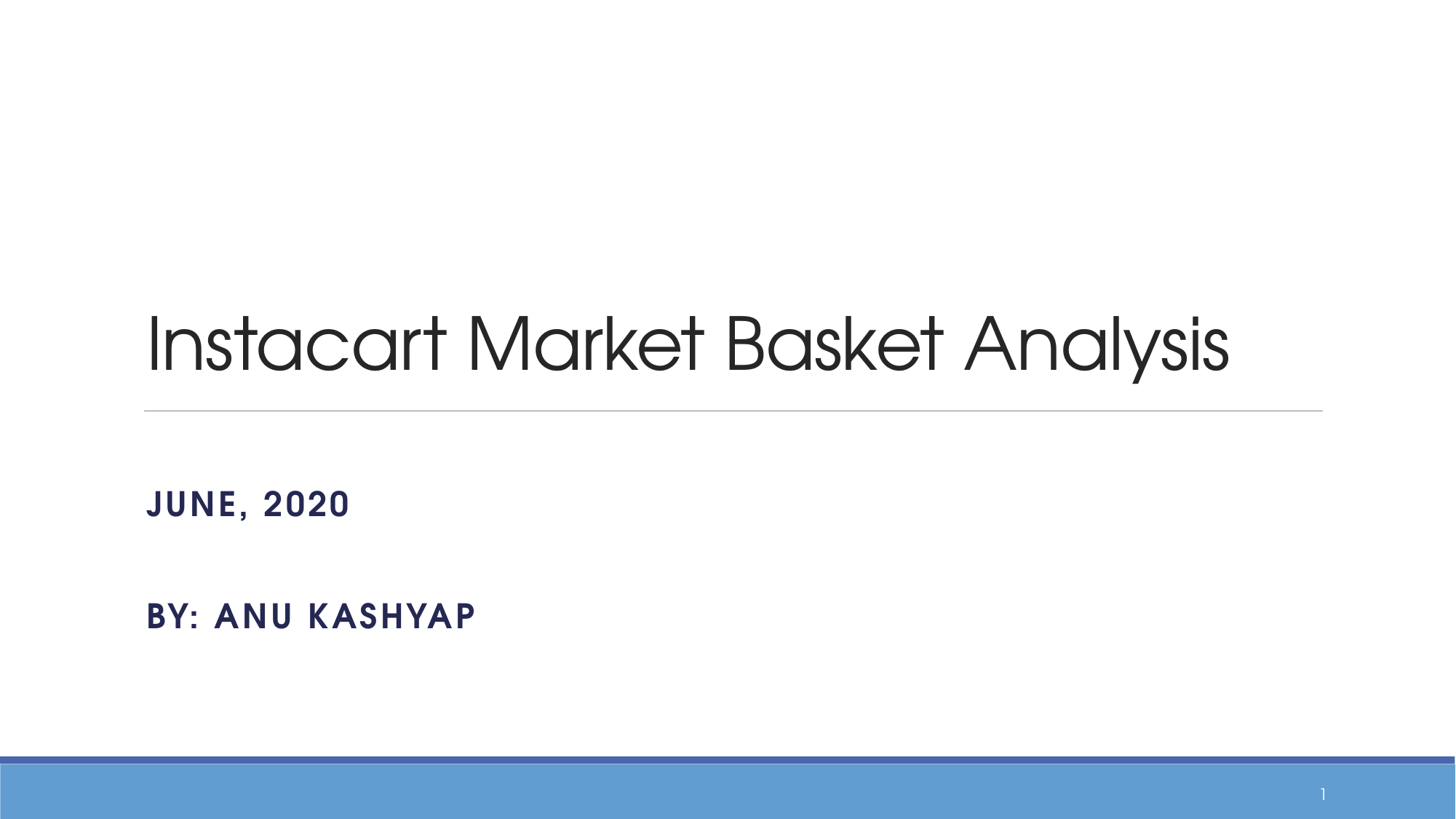

# Instacart Market Basket Analysis
june, 2020

By: Anu Kashyap
1